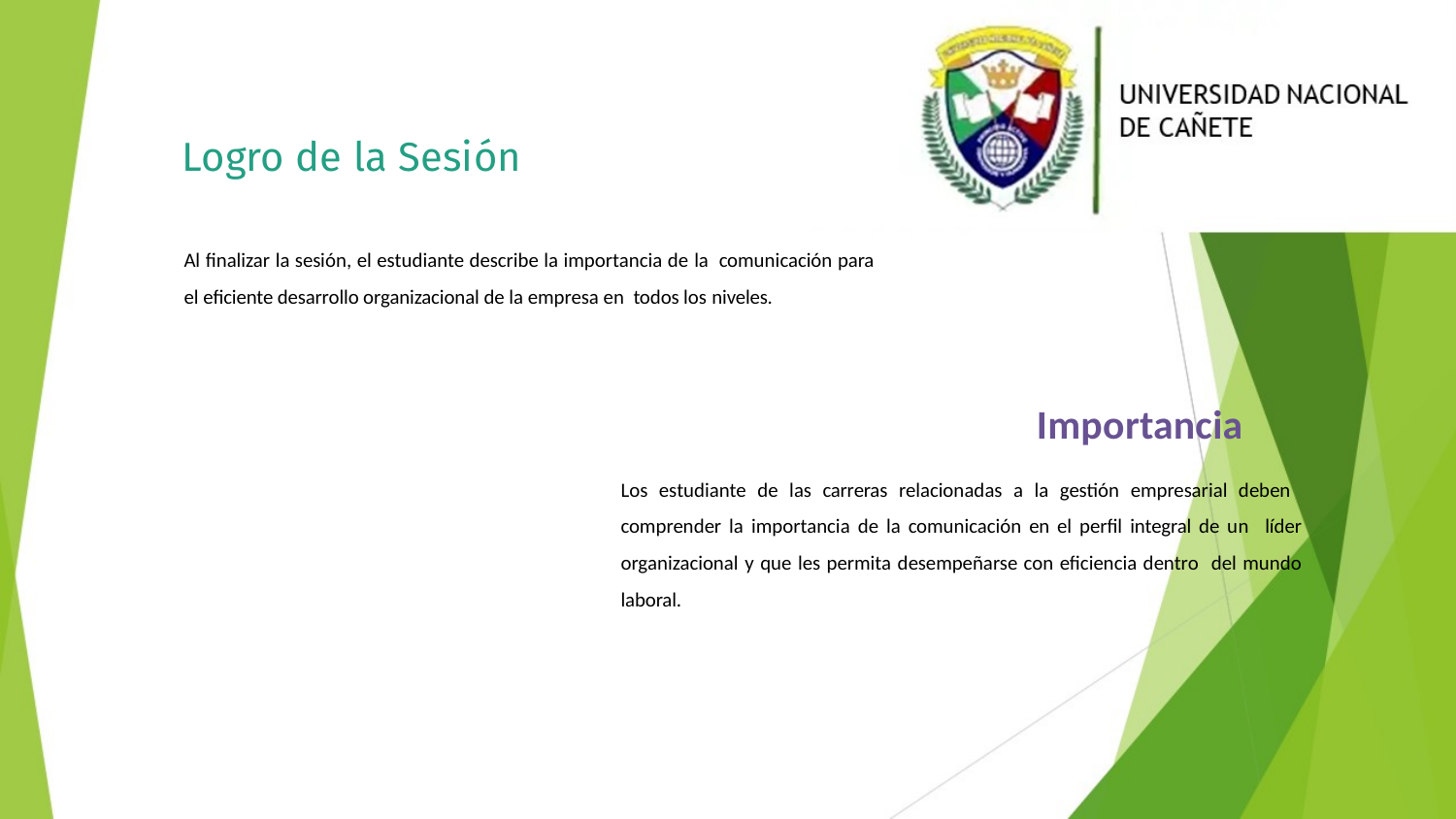

# Logro de la Sesión
Al finalizar la sesión, el estudiante describe la importancia de la  comunicación para el eficiente desarrollo organizacional de la empresa en  todos los niveles.
Importancia
Los estudiante de las carreras relacionadas a la gestión empresarial deben  comprender la importancia de la comunicación en el perfil integral de un  líder organizacional y que les permita desempeñarse con eficiencia dentro  del mundo laboral.